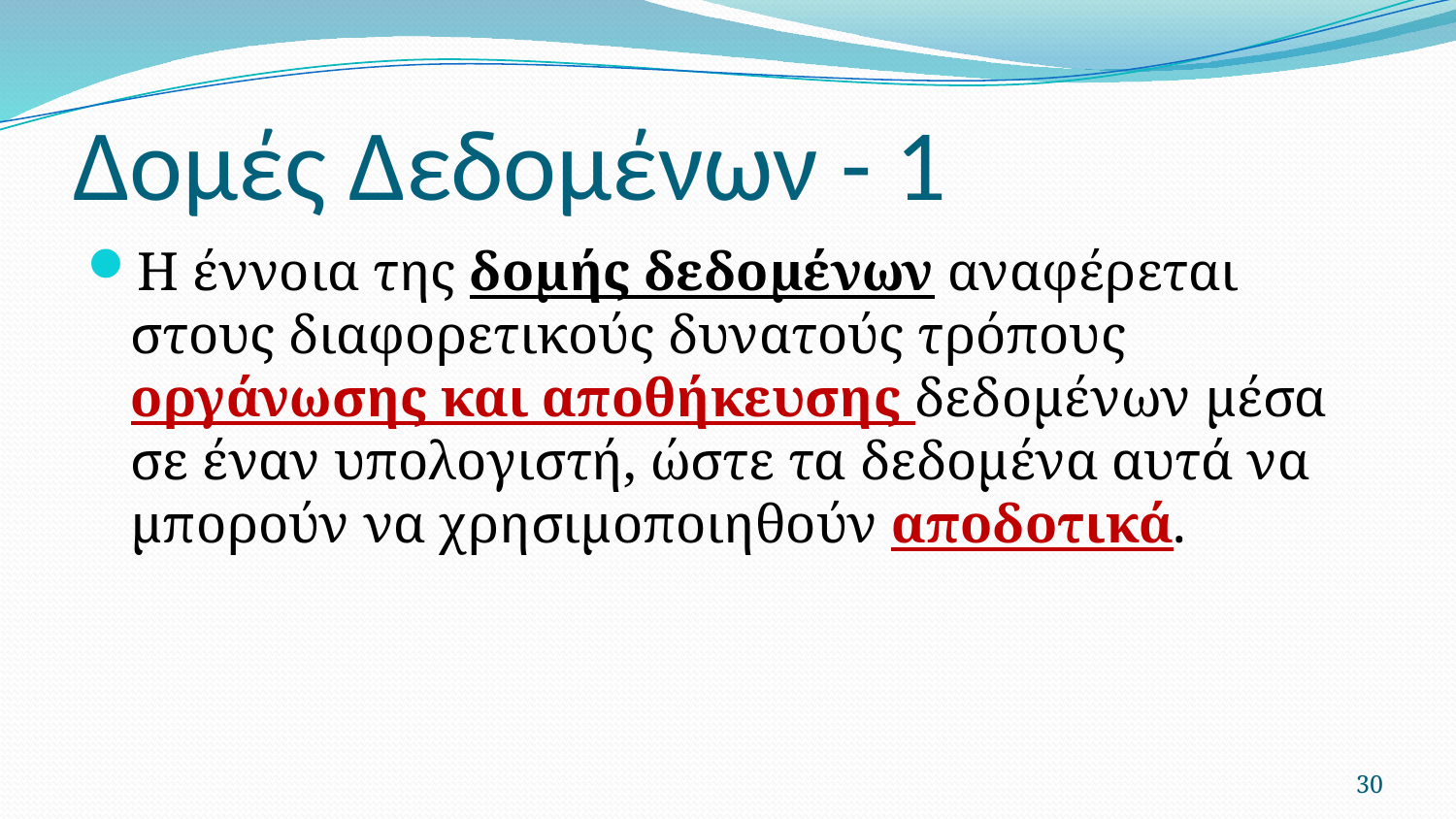

# Δομές Δεδομένων - 1
Η έννοια της δομής δεδομένων αναφέρεται στους διαφορετικούς δυνατούς τρόπους οργάνωσης και αποθήκευσης δεδομένων μέσα σε έναν υπολογιστή, ώστε τα δεδομένα αυτά να μπορούν να χρησιμοποιηθούν αποδοτικά.
30